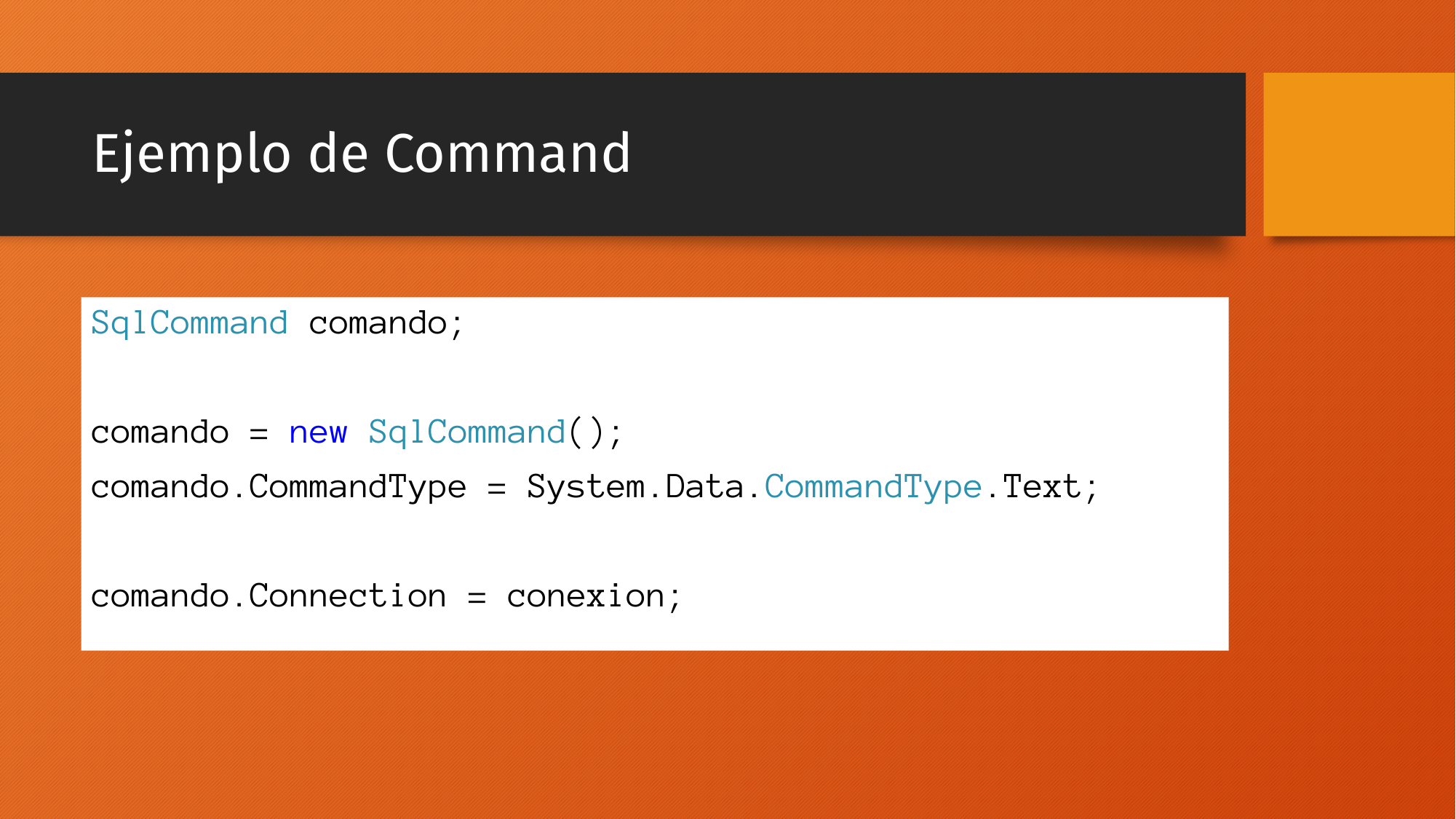

# Ejemplo de Command
SqlCommand comando;

comando = new SqlCommand();
comando.CommandType = System.Data.CommandType.Text;

comando.Connection = conexion;